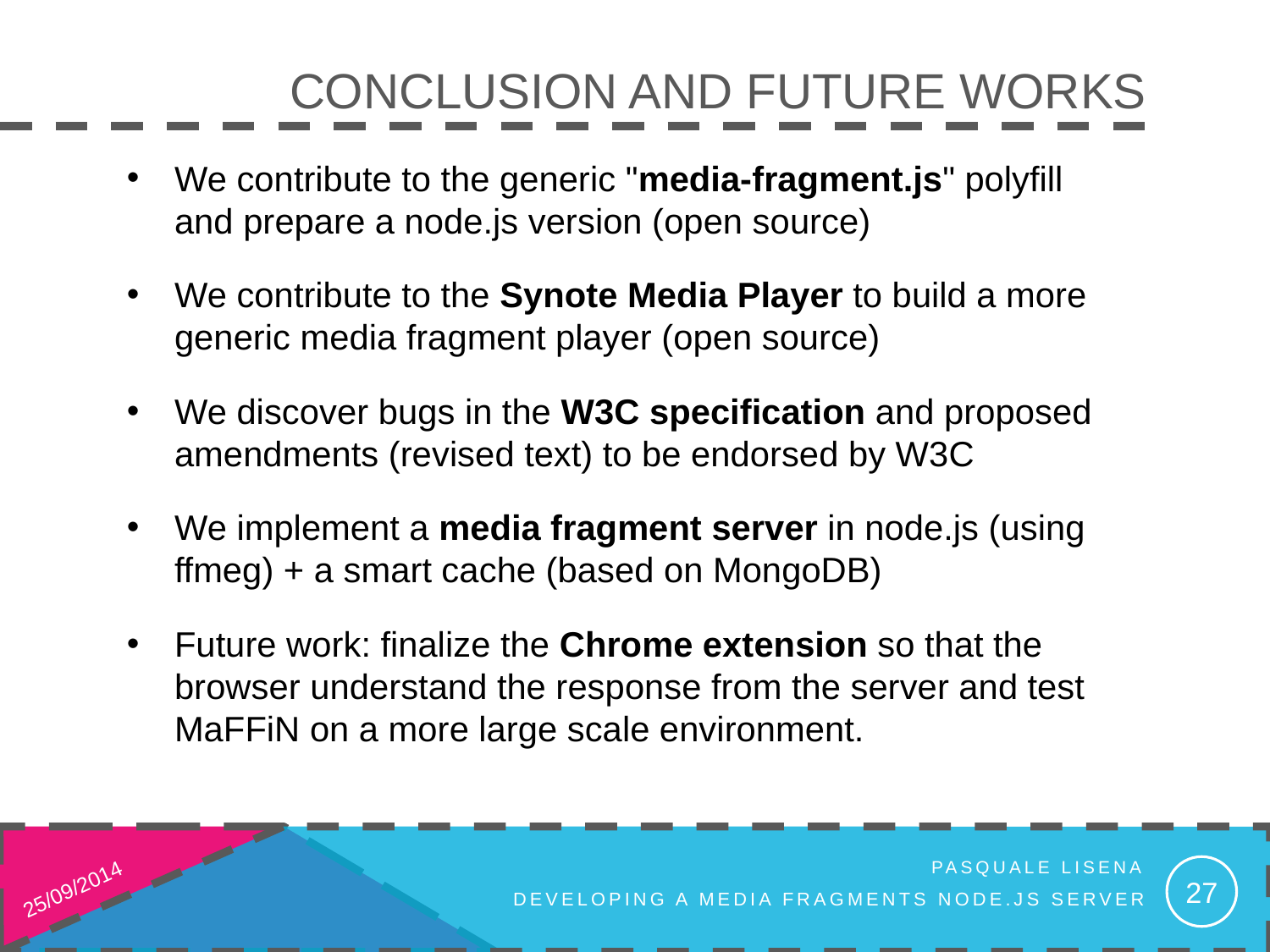

# Conclusion and future works
We contribute to the generic "media-fragment.js" polyfill and prepare a node.js version (open source)
We contribute to the Synote Media Player to build a more generic media fragment player (open source)
We discover bugs in the W3C specification and proposed amendments (revised text) to be endorsed by W3C
We implement a media fragment server in node.js (using ffmeg) + a smart cache (based on MongoDB)
Future work: finalize the Chrome extension so that the browser understand the response from the server and test MaFFiN on a more large scale environment.

27
25/09/2014